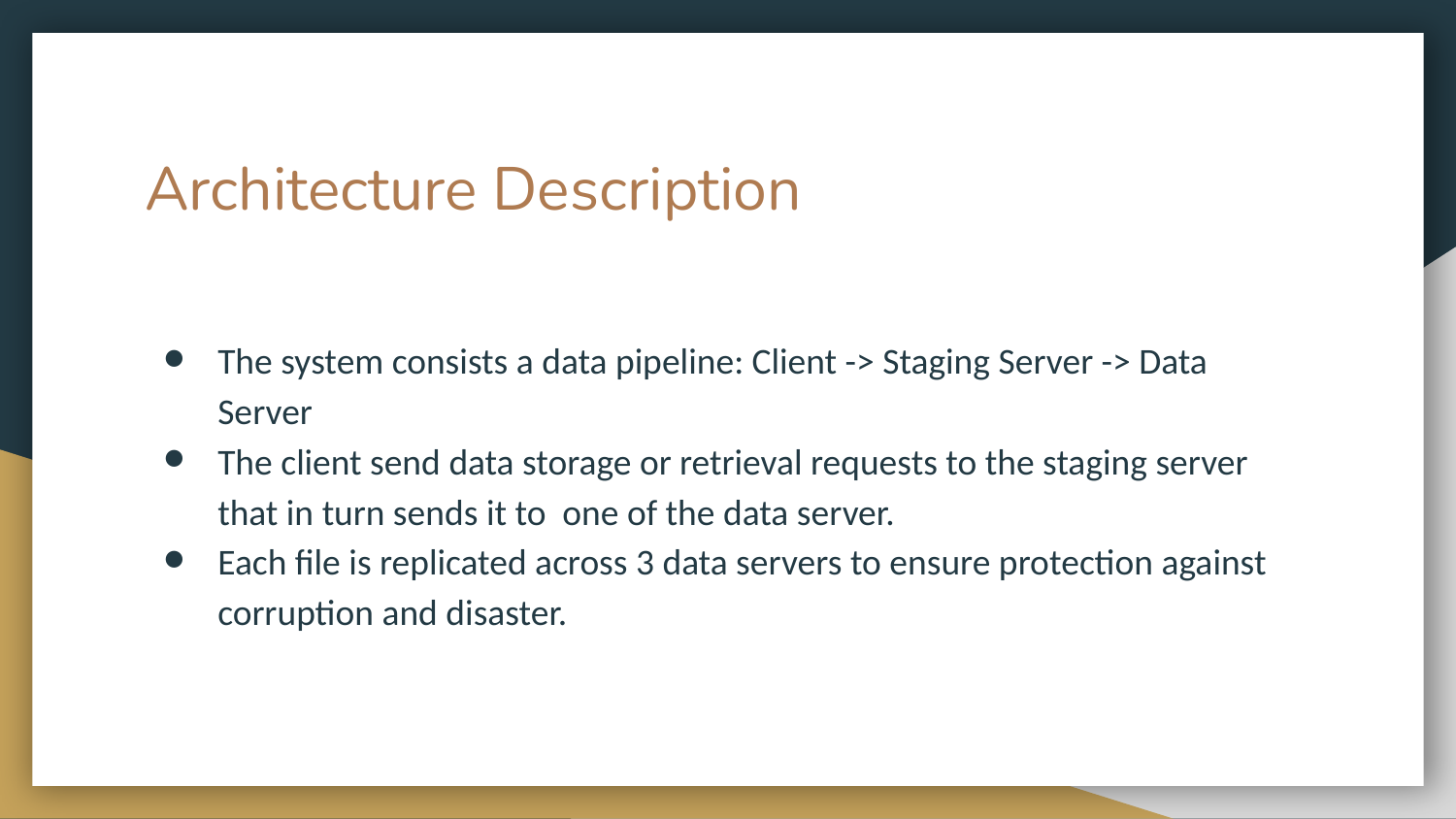

# Architecture Description
The system consists a data pipeline: Client -> Staging Server -> Data Server
The client send data storage or retrieval requests to the staging server that in turn sends it to  one of the data server.
Each file is replicated across 3 data servers to ensure protection against corruption and disaster.